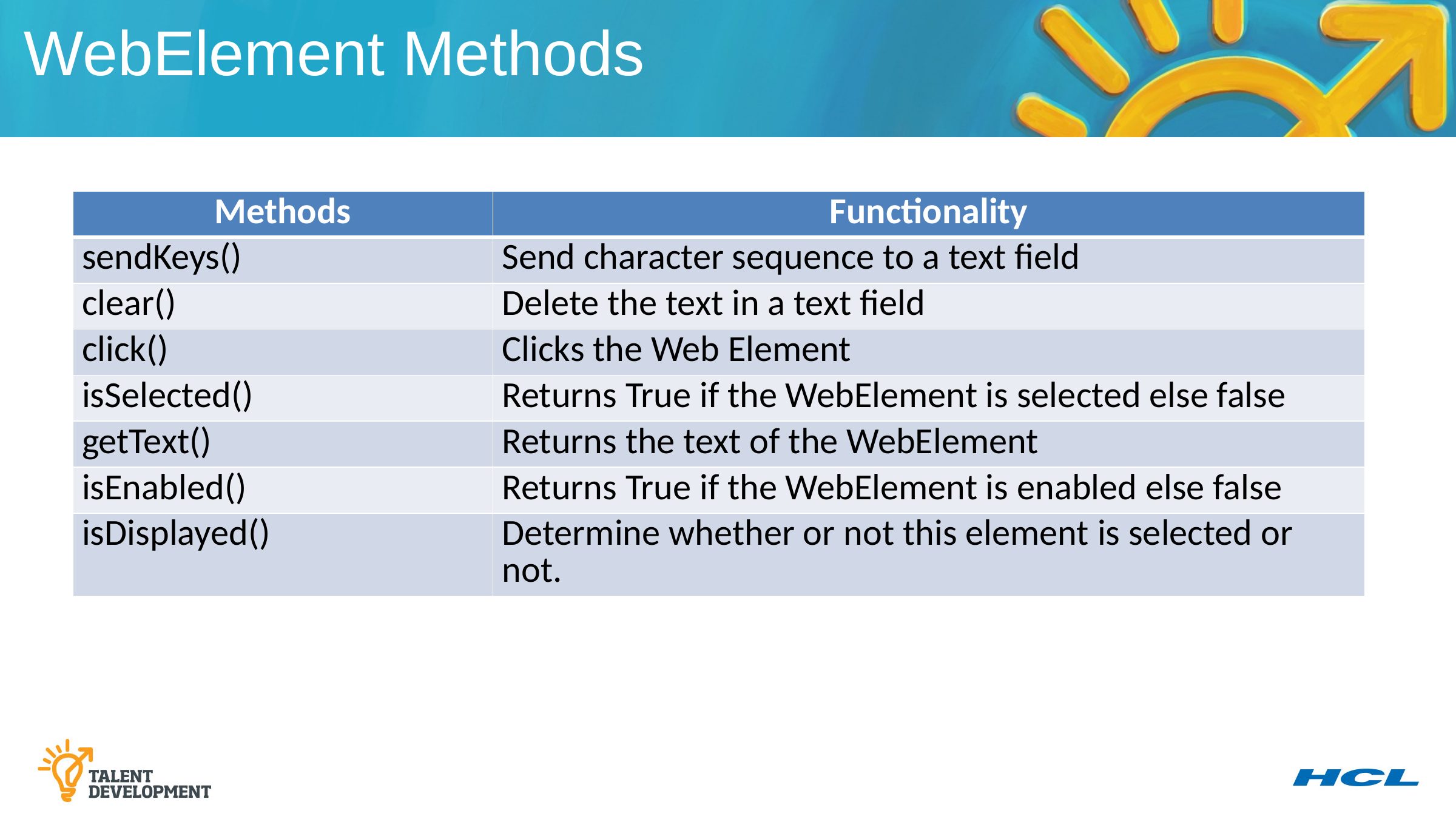

WebElement Methods
| Methods | Functionality |
| --- | --- |
| sendKeys() | Send character sequence to a text field |
| clear() | Delete the text in a text field |
| click() | Clicks the Web Element |
| isSelected() | Returns True if the WebElement is selected else false |
| getText() | Returns the text of the WebElement |
| isEnabled() | Returns True if the WebElement is enabled else false |
| isDisplayed() | Determine whether or not this element is selected or not. |